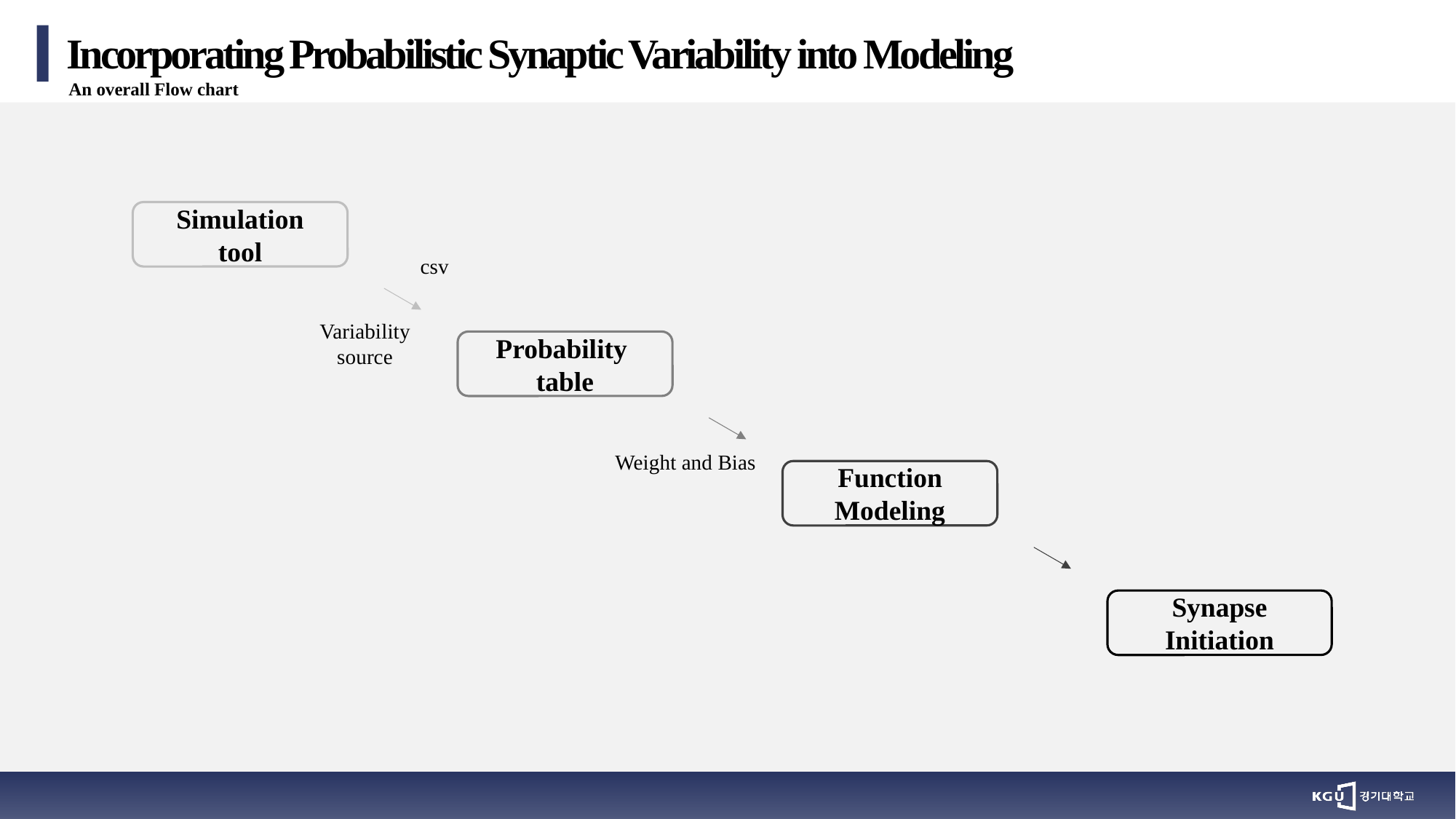

Incorporating Probabilistic Synaptic Variability into Modeling

An overall Flow chart
Simulation
tool
csv

Variability
source
Probability
table
Weight and Bias
Function
Modeling
Synapse
Initiation